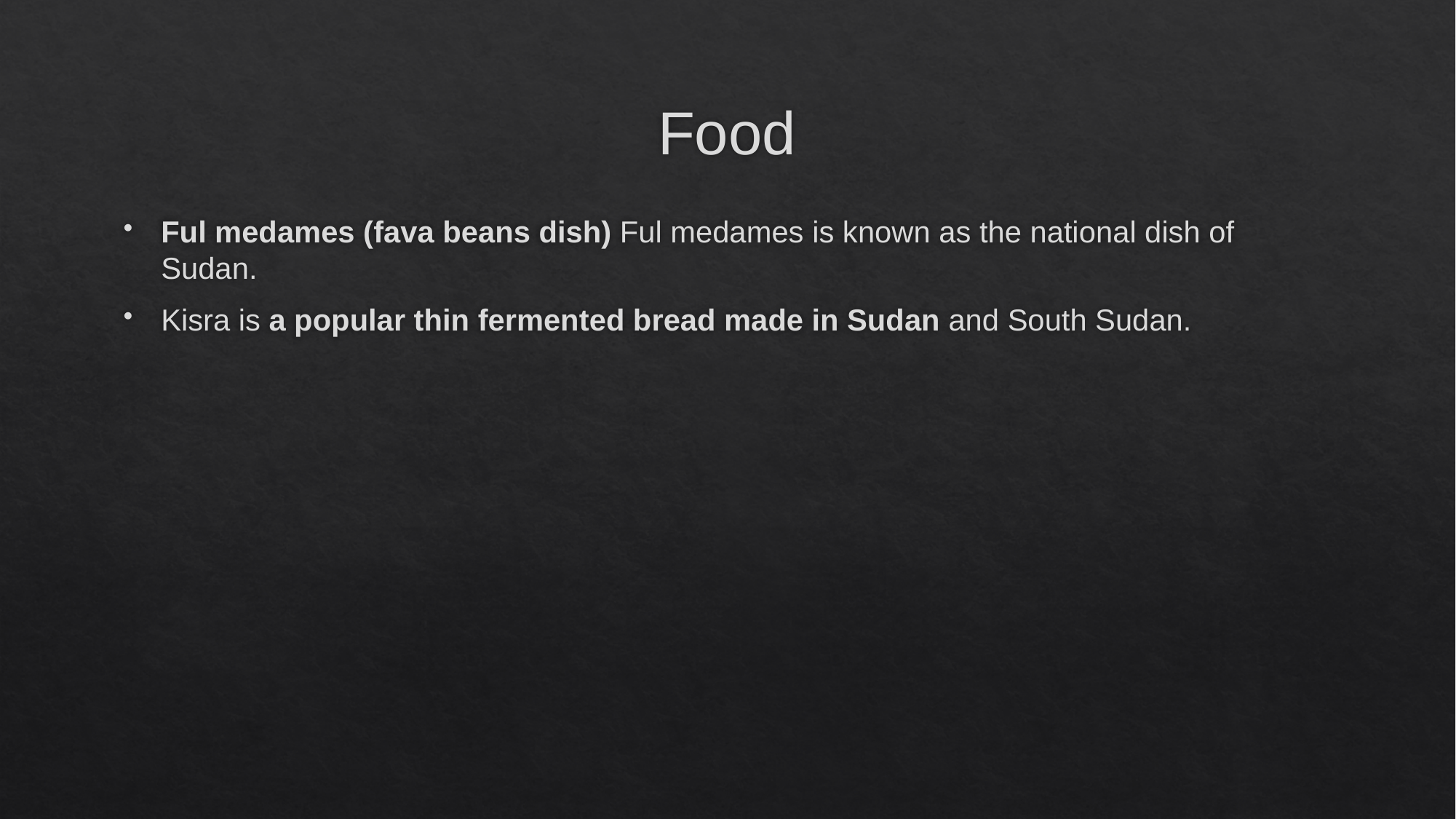

# Food
Ful medames (fava beans dish) Ful medames is known as the national dish of Sudan.
Kisra is a popular thin fermented bread made in Sudan and South Sudan.